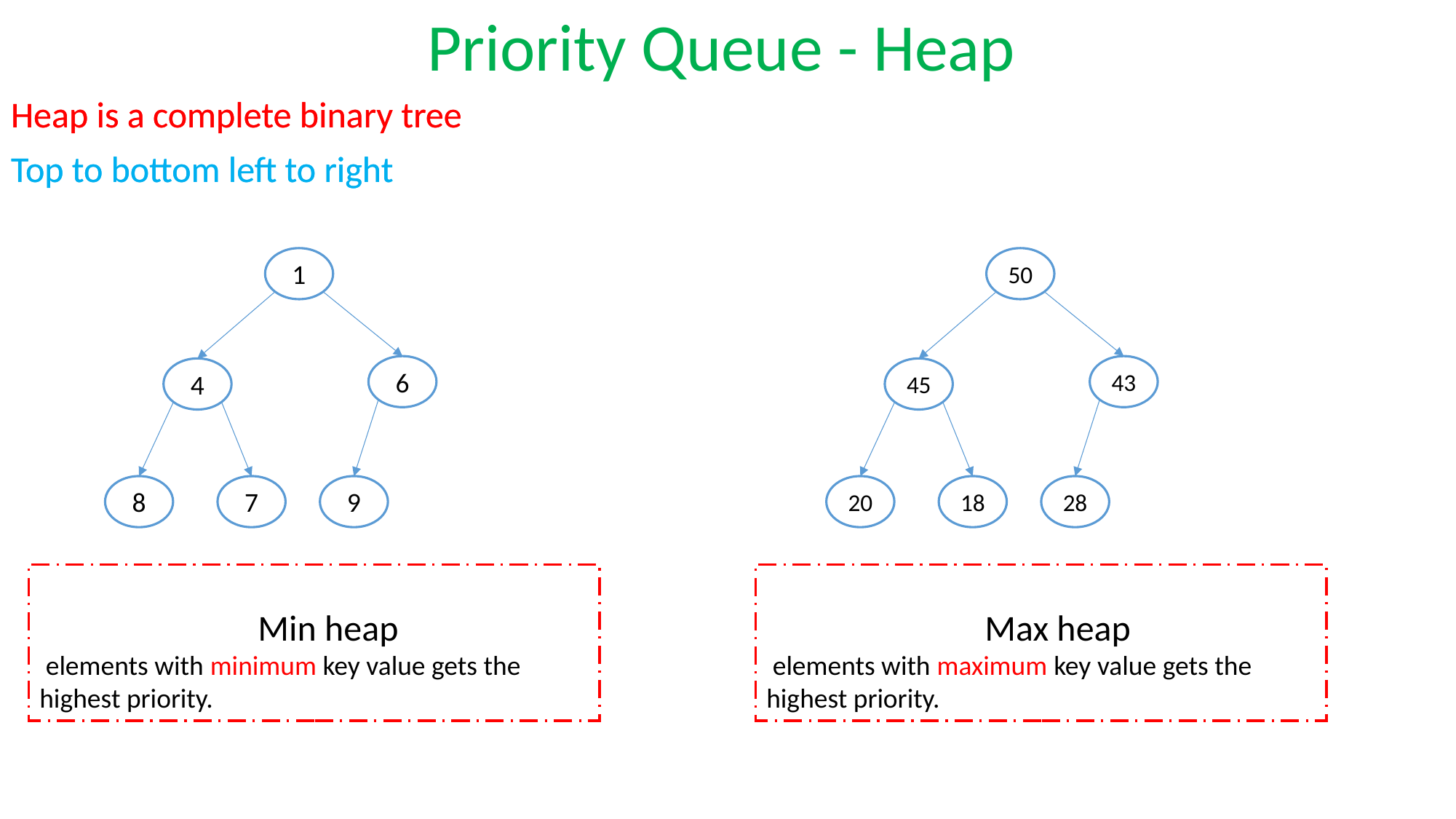

# Priority Queue - Heap
Heap is a complete binary tree
Top to bottom left to right

Heap is a complete binary tree
Top to bottom left to right

1
50
6
43
4
45
8
7
9
20
18
28

		Max heap
 elements with maximum key value gets the highest priority.

		Min heap
 elements with minimum key value gets the highest priority.